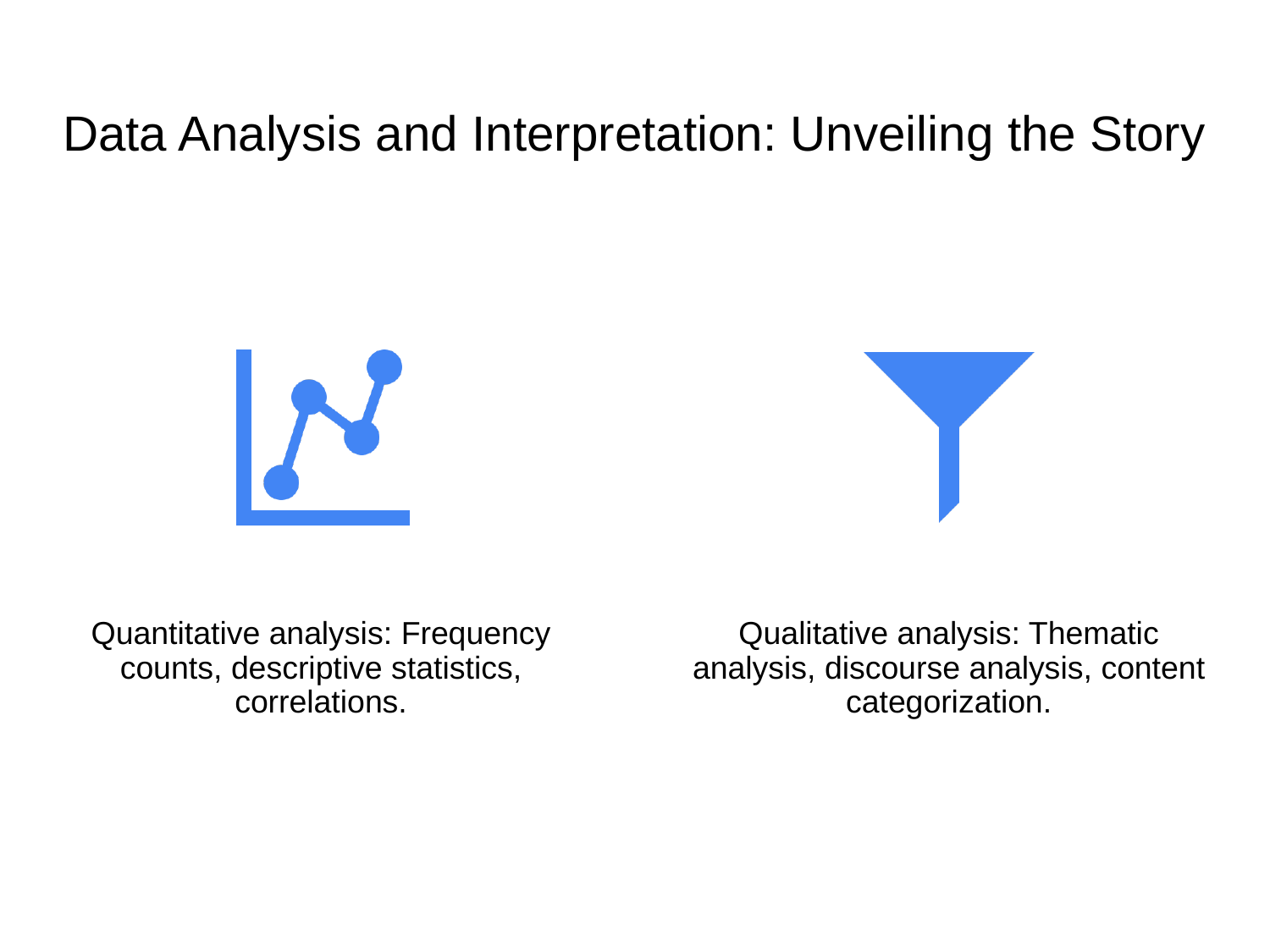

# Data Analysis and Interpretation: Unveiling the Story

Quantitative analysis: Frequency counts, descriptive statistics, correlations.

Qualitative analysis: Thematic analysis, discourse analysis, content categorization.